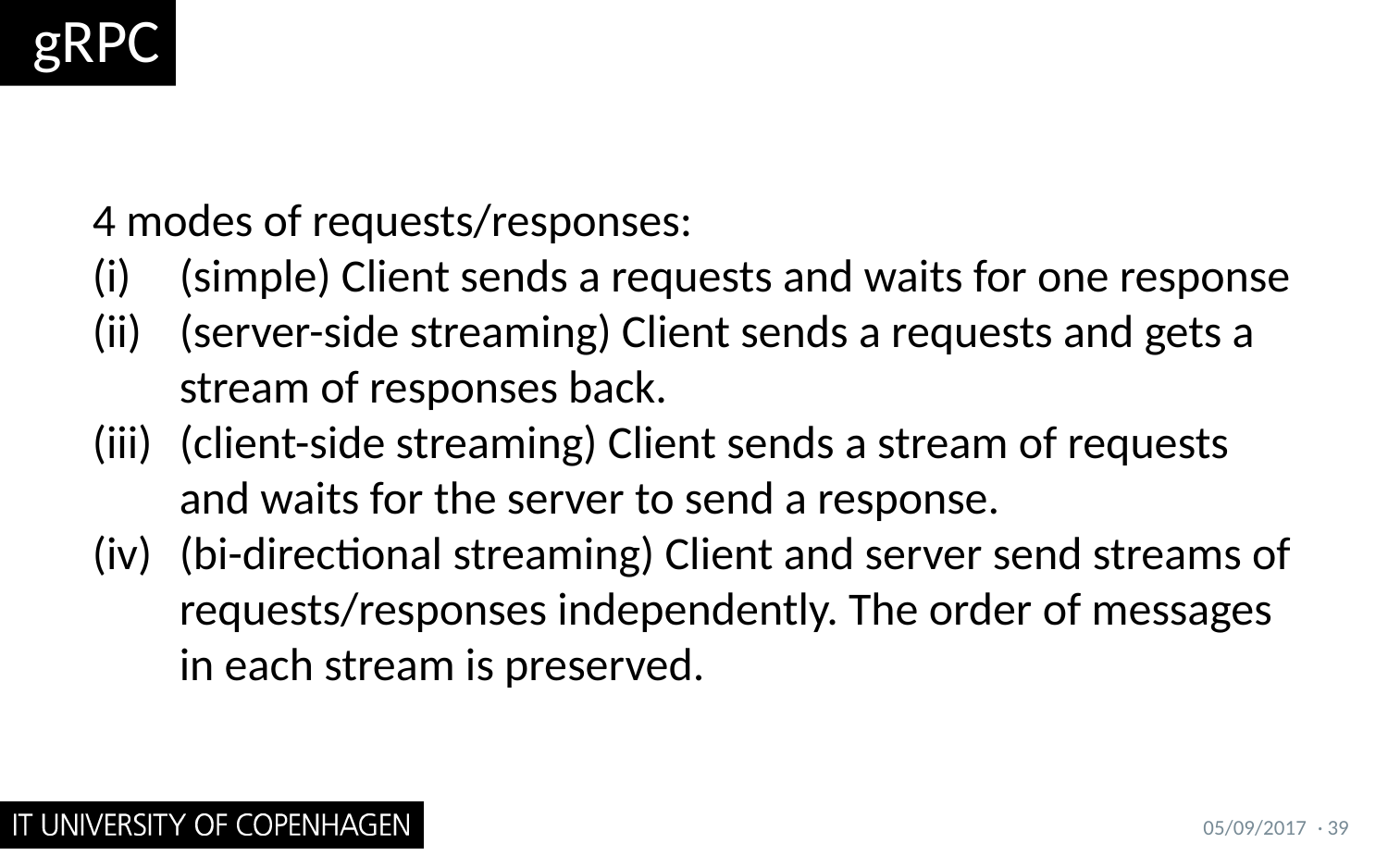

# gRPC
4 modes of requests/responses:
(simple) Client sends a requests and waits for one response
(server-side streaming) Client sends a requests and gets a stream of responses back.
(client-side streaming) Client sends a stream of requests and waits for the server to send a response.
(bi-directional streaming) Client and server send streams of requests/responses independently. The order of messages in each stream is preserved.
05/09/2017
· 39